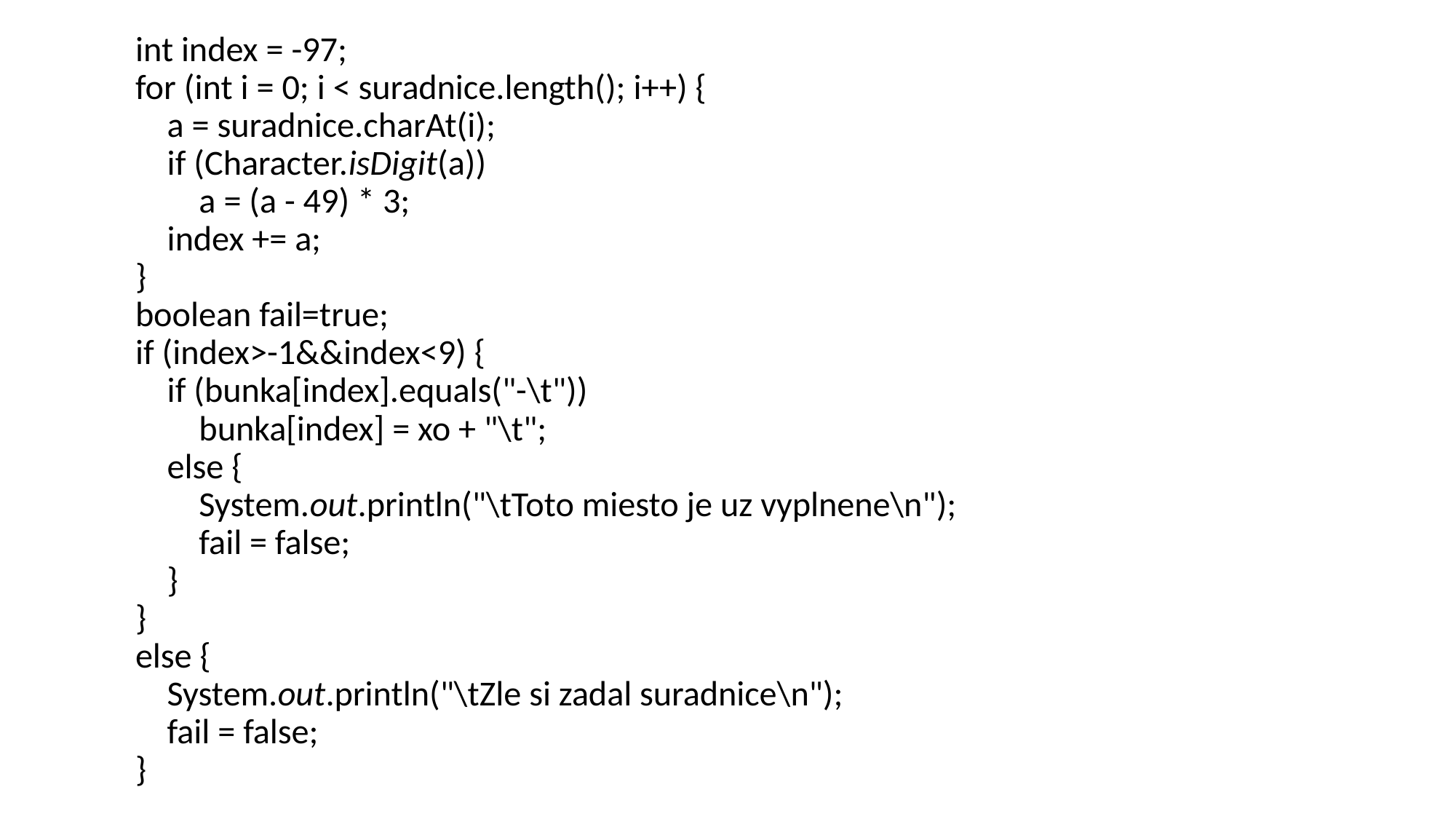

int index = -97;
for (int i = 0; i < suradnice.length(); i++) {
    a = suradnice.charAt(i);
    if (Character.isDigit(a))
        a = (a - 49) * 3;
    index += a;
}
boolean fail=true;
if (index>-1&&index<9) {
    if (bunka[index].equals("-\t"))
        bunka[index] = xo + "\t";
    else {
        System.out.println("\tToto miesto je uz vyplnene\n");
        fail = false;
    }
}
else {
    System.out.println("\tZle si zadal suradnice\n");
    fail = false;
}